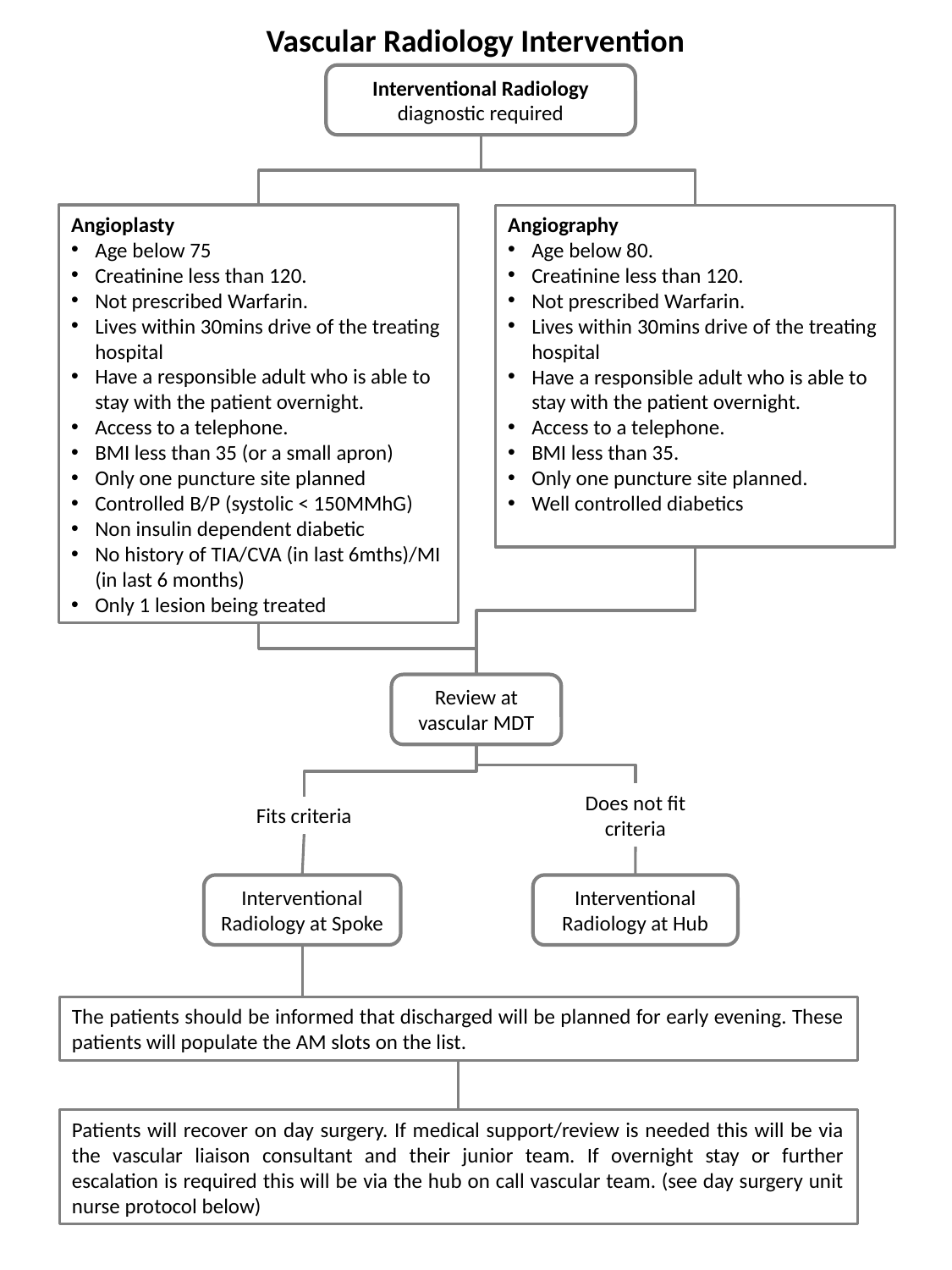

Vascular Radiology Intervention
Interventional Radiology diagnostic required
Angioplasty
Age below 75
Creatinine less than 120.
Not prescribed Warfarin.
Lives within 30mins drive of the treating hospital
Have a responsible adult who is able to stay with the patient overnight.
Access to a telephone.
BMI less than 35 (or a small apron)
Only one puncture site planned
Controlled B/P (systolic < 150MMhG)
Non insulin dependent diabetic
No history of TIA/CVA (in last 6mths)/MI (in last 6 months)
Only 1 lesion being treated
Angiography
Age below 80.
Creatinine less than 120.
Not prescribed Warfarin.
Lives within 30mins drive of the treating hospital
Have a responsible adult who is able to stay with the patient overnight.
Access to a telephone.
BMI less than 35.
Only one puncture site planned.
Well controlled diabetics

Review at vascular MDT
Does not fit criteria
Fits criteria
Interventional Radiology at Spoke
Interventional Radiology at Hub
The patients should be informed that discharged will be planned for early evening. These patients will populate the AM slots on the list.
Patients will recover on day surgery. If medical support/review is needed this will be via the vascular liaison consultant and their junior team. If overnight stay or further escalation is required this will be via the hub on call vascular team. (see day surgery unit nurse protocol below)